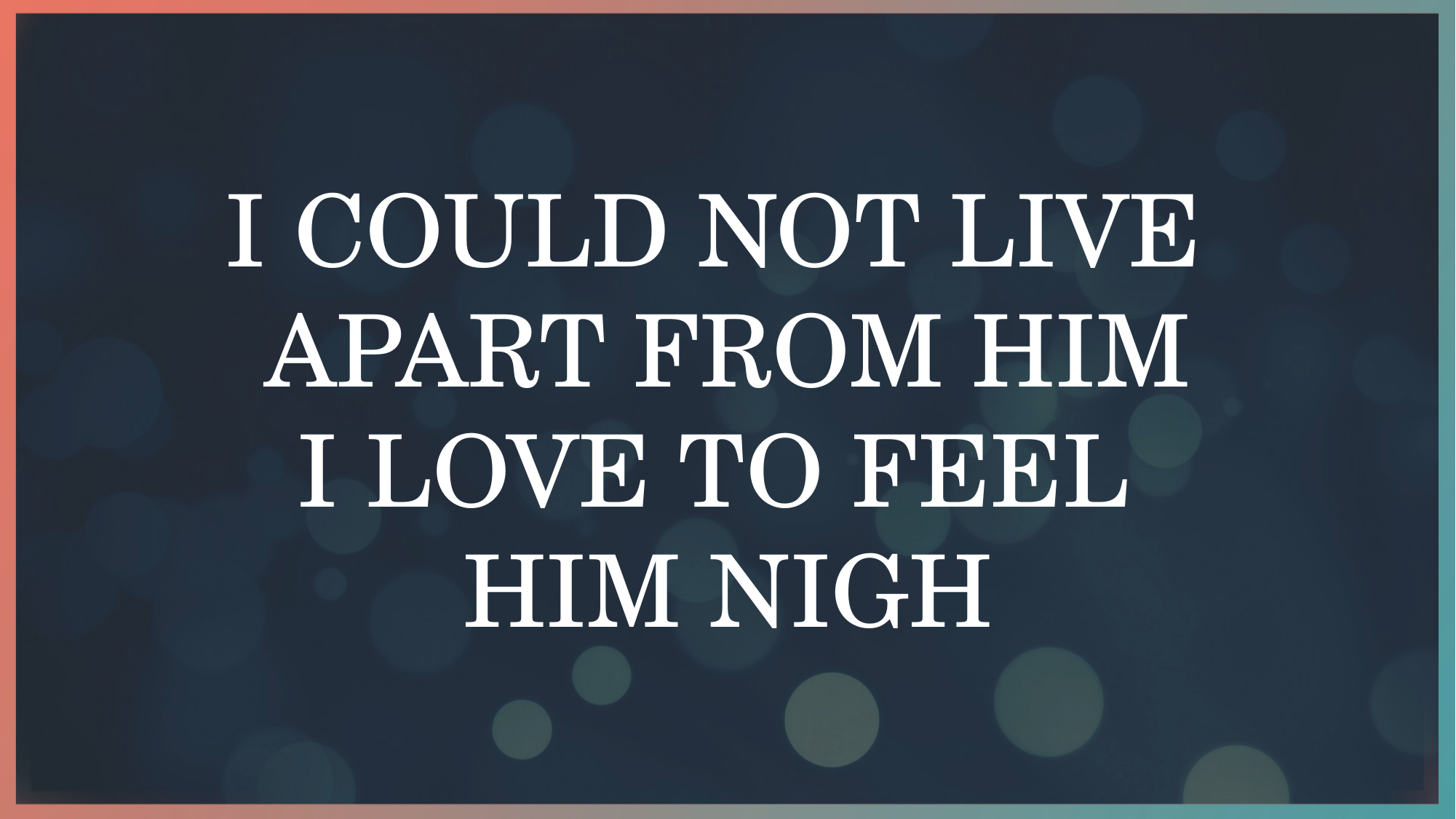

I COULD NOT LIVE
APART FROM HIM
I LOVE TO FEEL
HIM NIGH